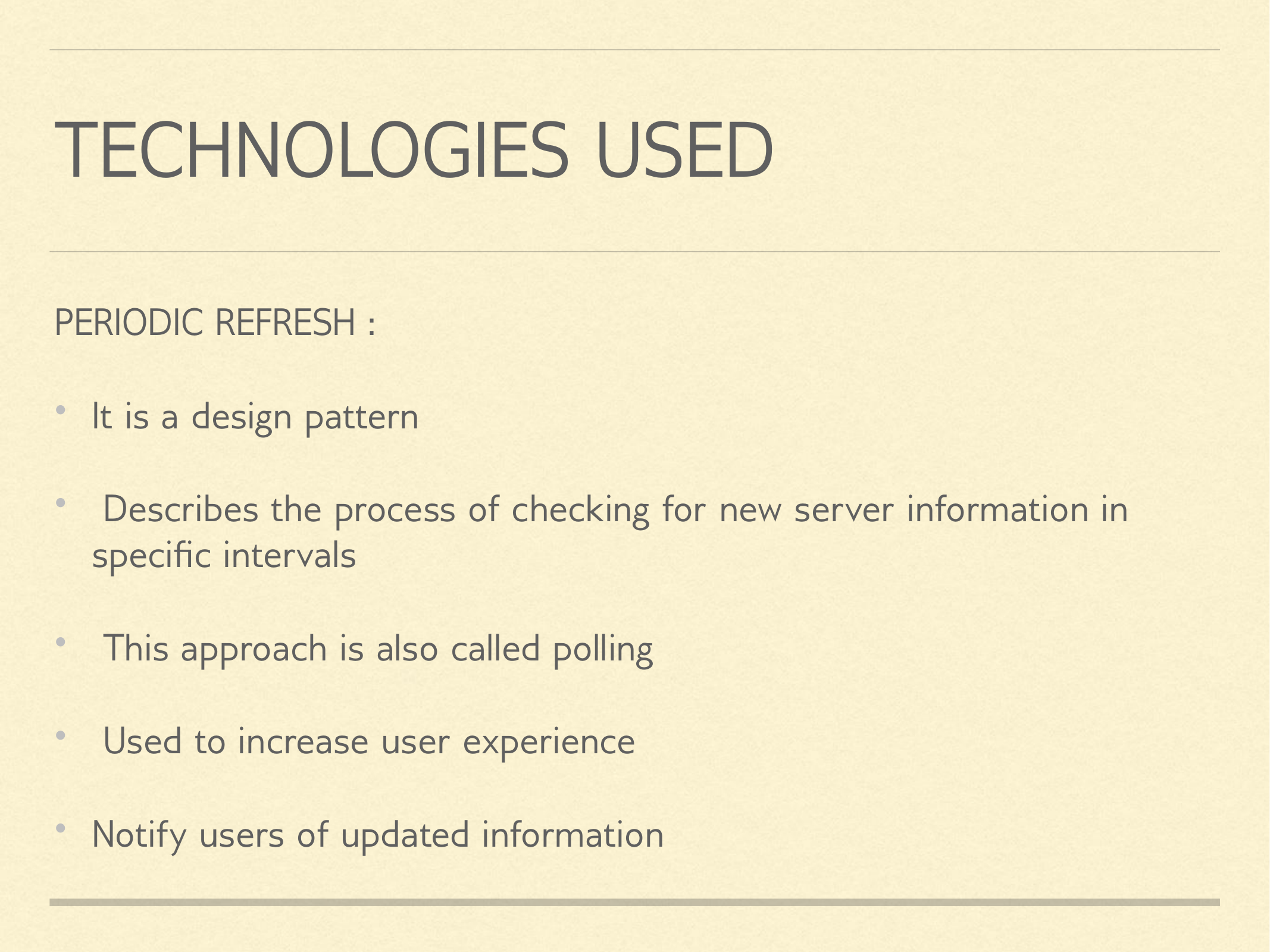

# TECHNOLOGIES USED
PERIODIC REFRESH :
It is a design pattern
 Describes the process of checking for new server information in specific intervals
 This approach is also called polling
 Used to increase user experience
Notify users of updated information